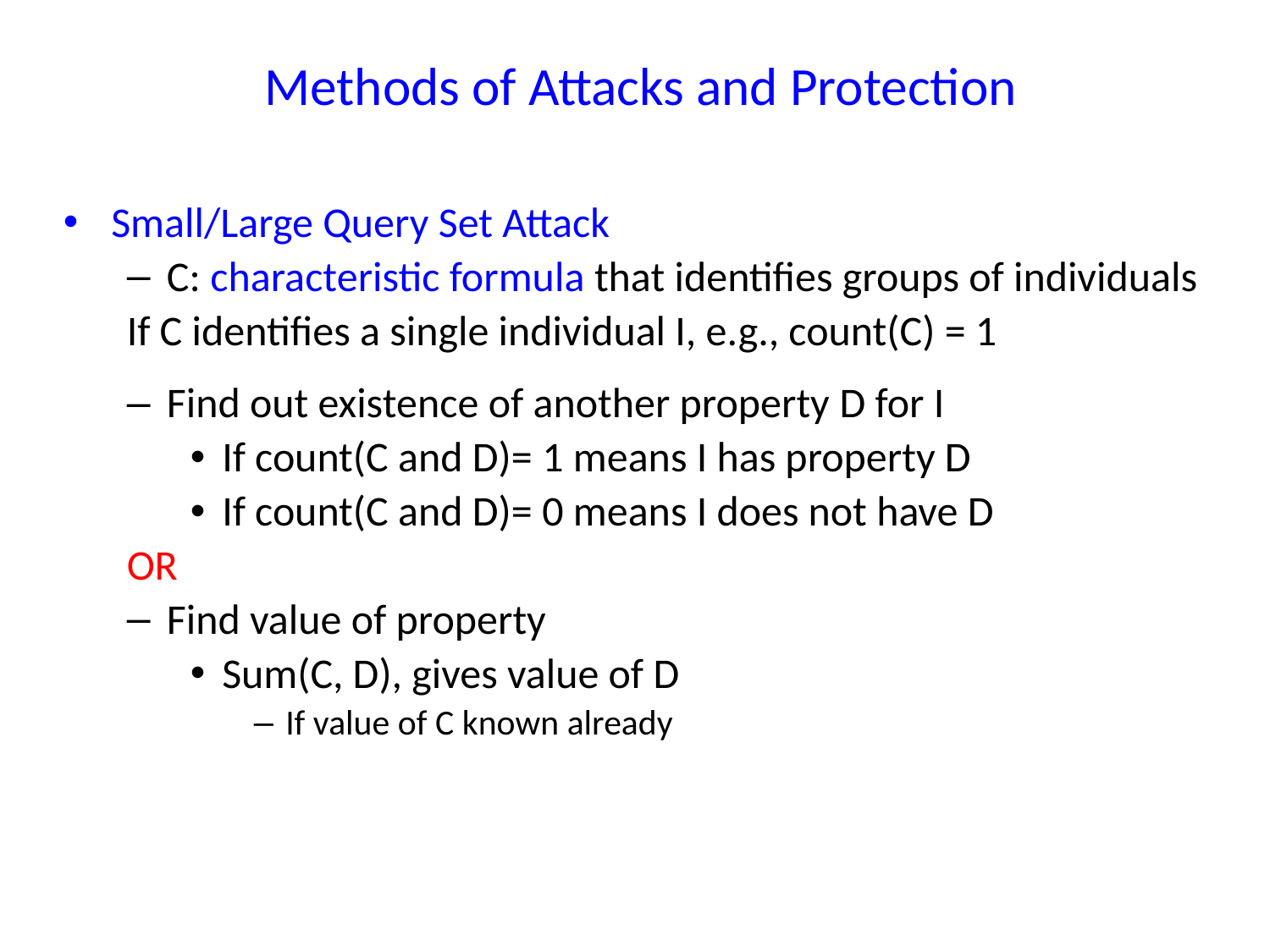

# Methods of Attacks and Protection
Small/Large Query Set Attack
C: characteristic formula that identifies groups of individuals
If C identifies a single individual I, e.g., count(C) = 1

Find out existence of another property D for I
If count(C and D)= 1 means I has property D
If count(C and D)= 0 means I does not have D
OR
Find value of property
Sum(C, D), gives value of D
If value of C known already